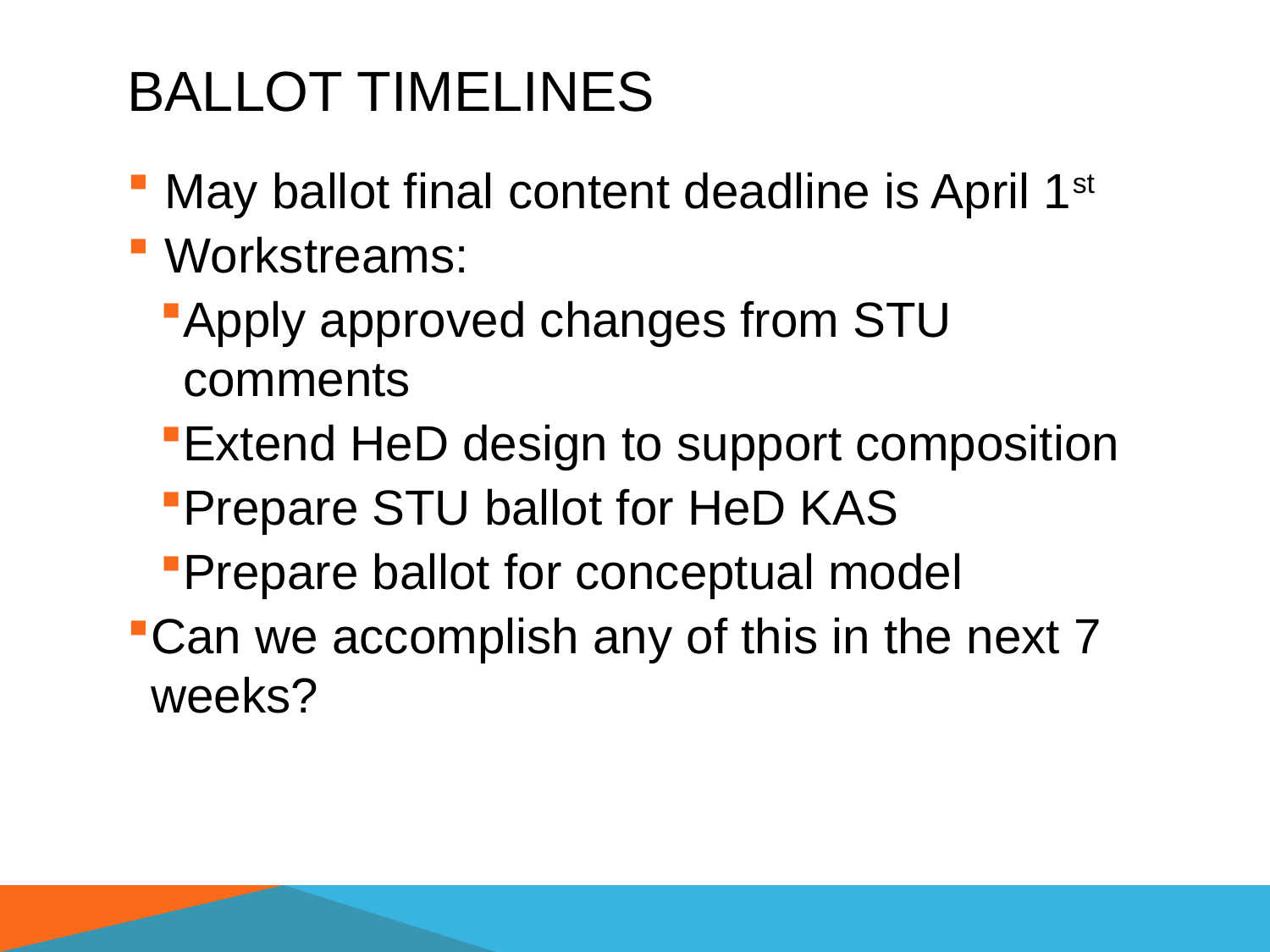

# Ballot Timelines
 May ballot final content deadline is April 1st
 Workstreams:
Apply approved changes from STU comments
Extend HeD design to support composition
Prepare STU ballot for HeD KAS
Prepare ballot for conceptual model
Can we accomplish any of this in the next 7 weeks?